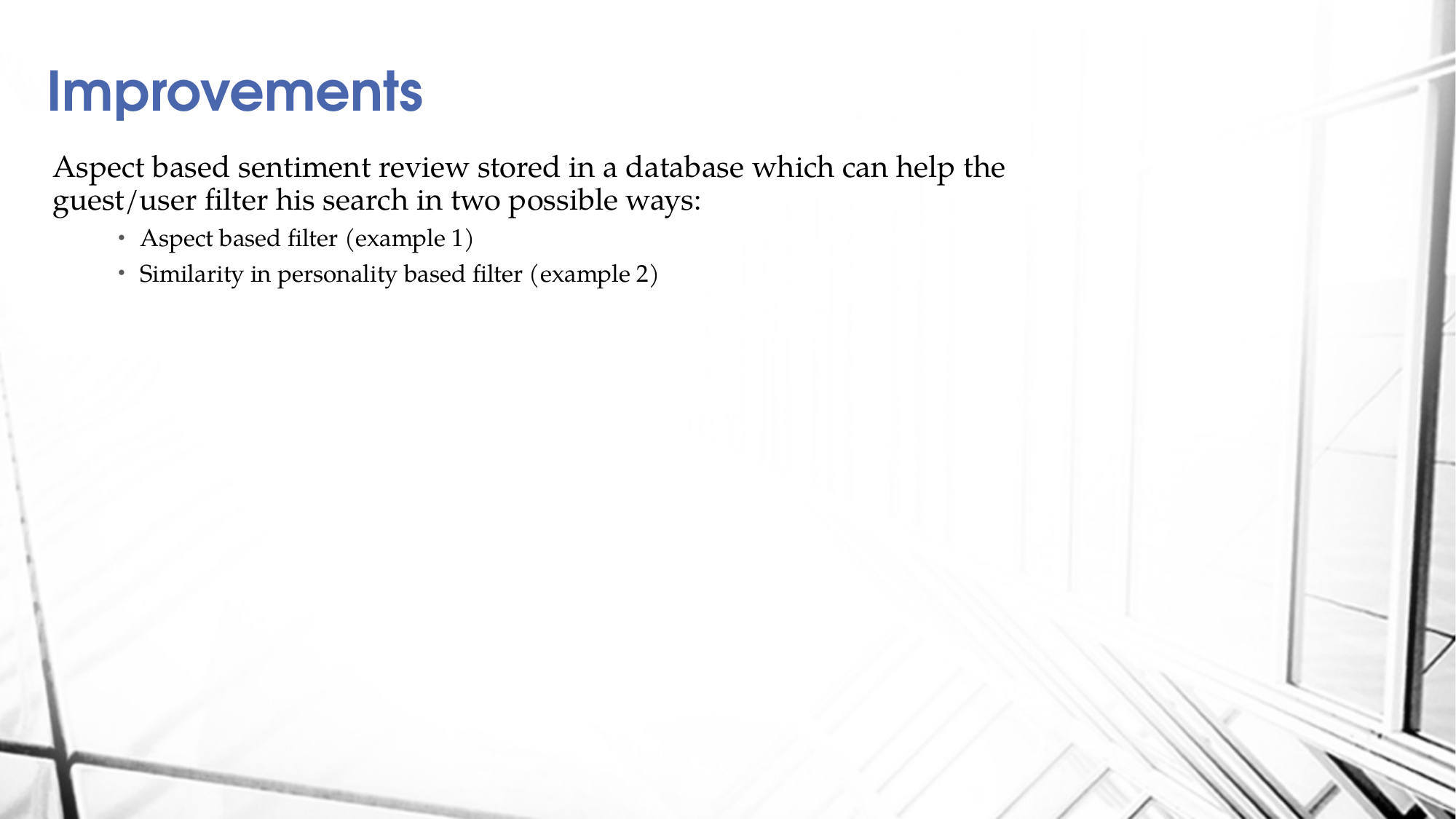

# Improvements
Aspect based sentiment review stored in a database which can help the guest/user filter his search in two possible ways:
Aspect based filter (example 1)
Similarity in personality based filter (example 2)